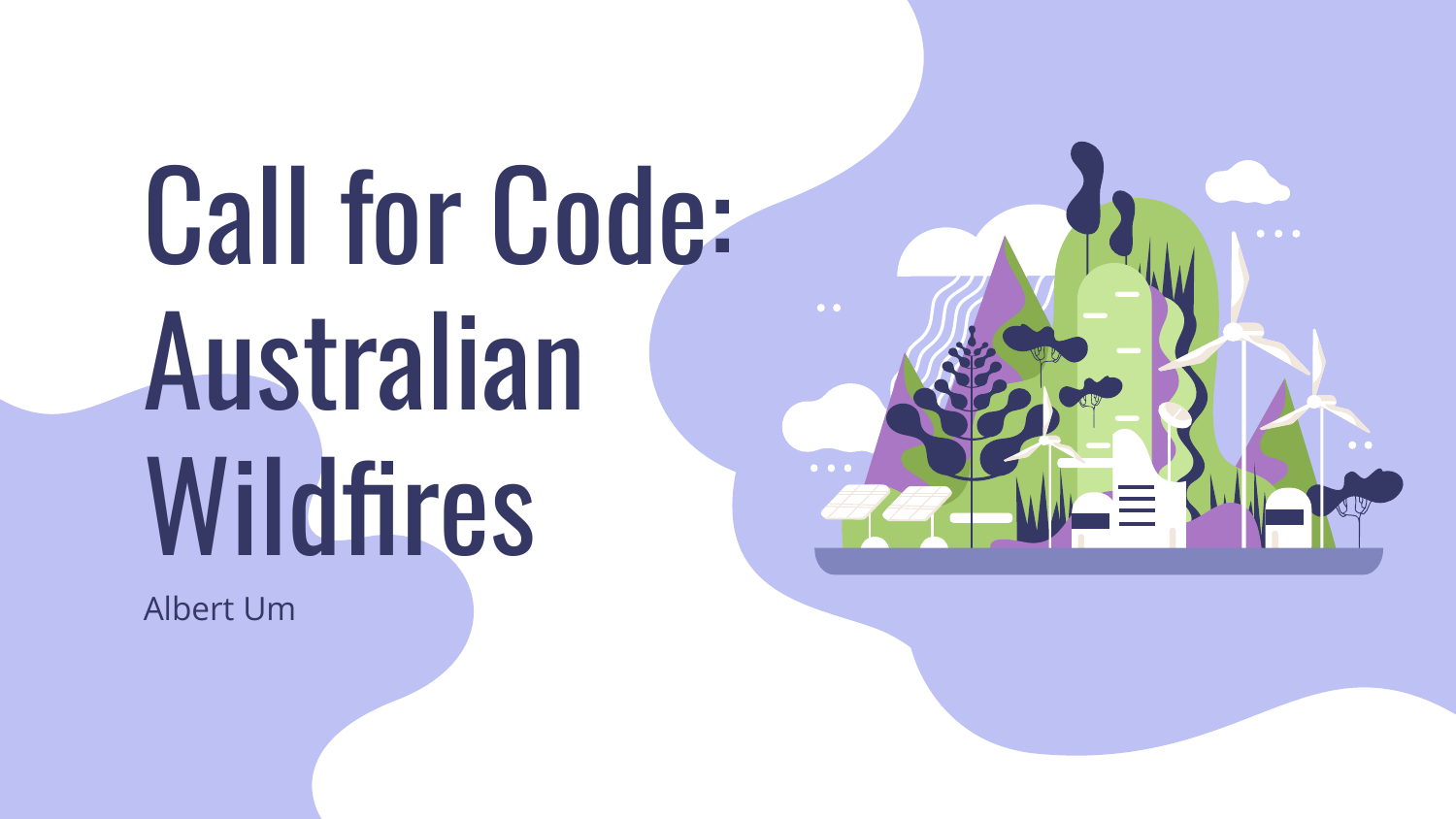

# Call for Code: Australian Wildfires
Albert Um